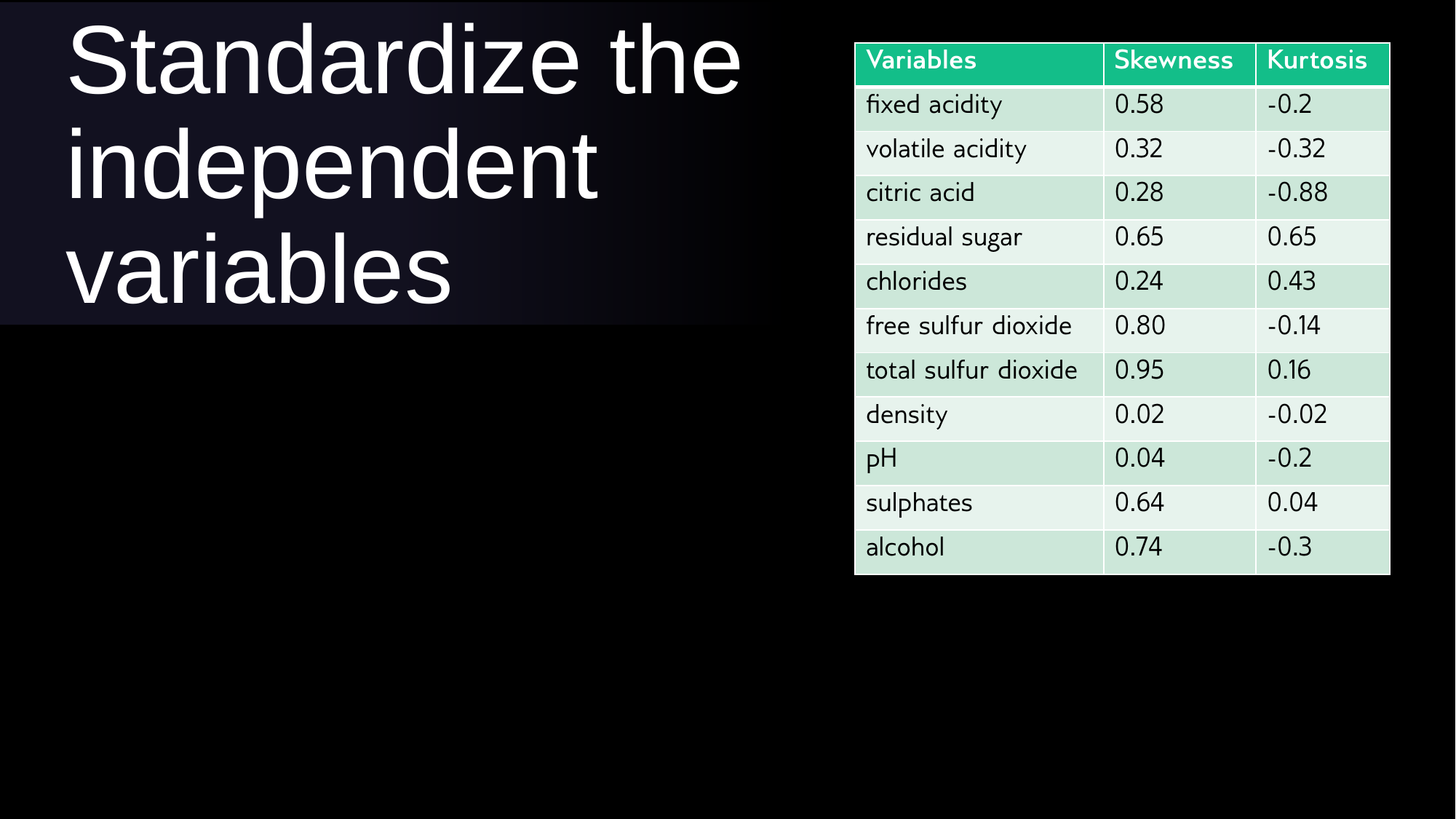

# Standardize the independent variables
| Variables | Skewness | Kurtosis |
| --- | --- | --- |
| fixed acidity | 0.58 | -0.2 |
| volatile acidity | 0.32 | -0.32 |
| citric acid | 0.28 | -0.88 |
| residual sugar | 0.65 | 0.65 |
| chlorides | 0.24 | 0.43 |
| free sulfur dioxide | 0.80 | -0.14 |
| total sulfur dioxide | 0.95 | 0.16 |
| density | 0.02 | -0.02 |
| pH | 0.04 | -0.2 |
| sulphates | 0.64 | 0.04 |
| alcohol | 0.74 | -0.3 |